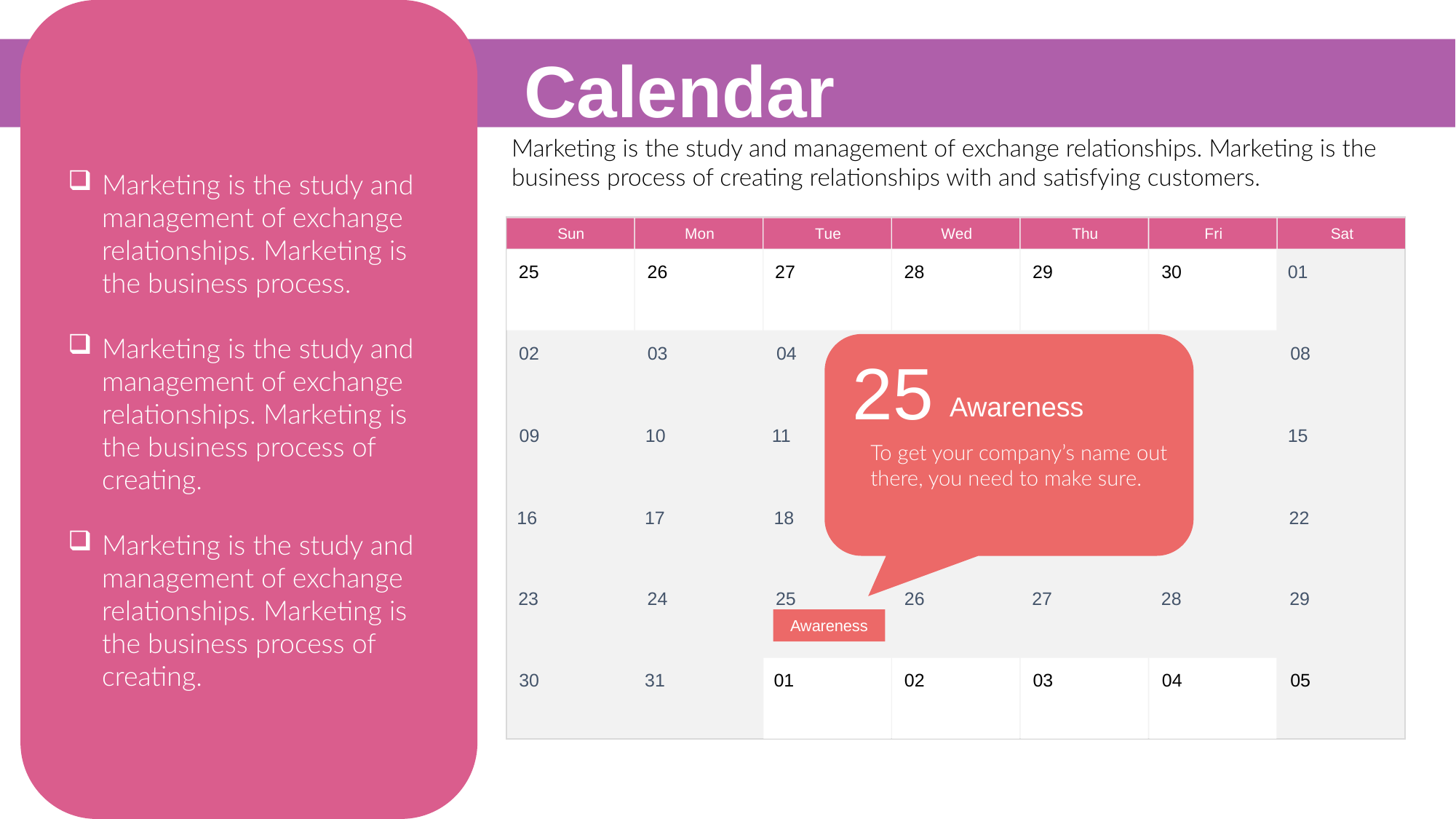

Calendar
Marketing is the study and management of exchange relationships. Marketing is the business process of creating relationships with and satisfying customers.
Marketing is the study and management of exchange relationships. Marketing is the business process.

Marketing is the study and management of exchange relationships. Marketing is the business process of creating.

Marketing is the study and management of exchange relationships. Marketing is the business process of creating.

Sun
Mon
Tue
Wed
Thu
Fri
Sat
25
26
27
28
29
30
01

02
03
04
05
06
07
08

25

Awareness
09
10
11
12
13
14
15

To get your company’s name out there, you need to make sure.

16
17
18
19
20
21
22

23
24
25
26
27
28
29

Awareness

30
31
01
02
03
04
05